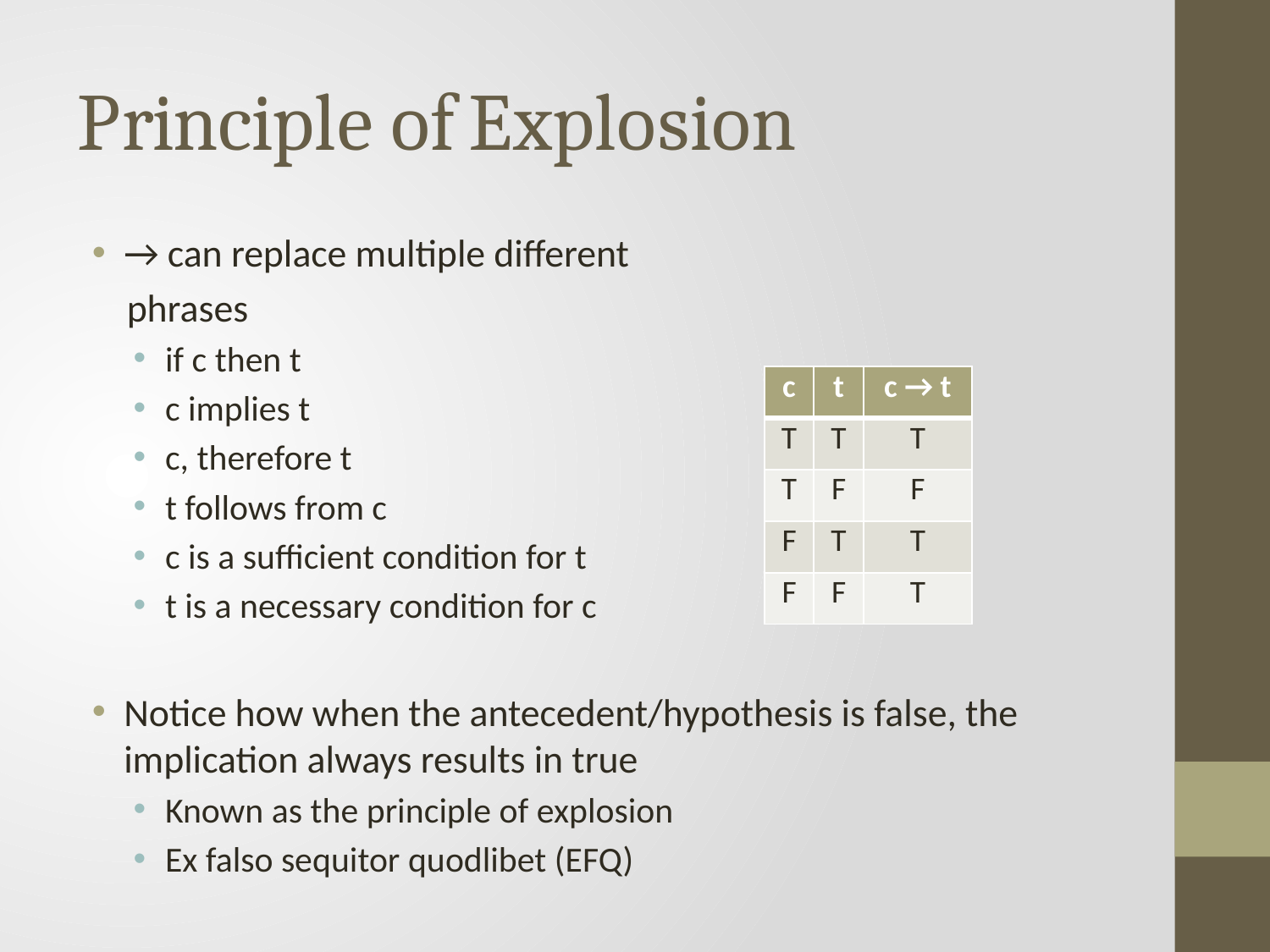

# Principle of Explosion
→ can replace multiple different
    phrases
if c then t
c implies t
c, therefore t
t follows from c
c is a sufficient condition for t
t is a necessary condition for c

Notice how when the antecedent/hypothesis is false, the implication always results in true
Known as the principle of explosion
Ex falso sequitor quodlibet (EFQ)

| c | t | c → t |
| --- | --- | --- |
| T | T | T |
| T | F | F |
| F | T | T |
| F | F | T |